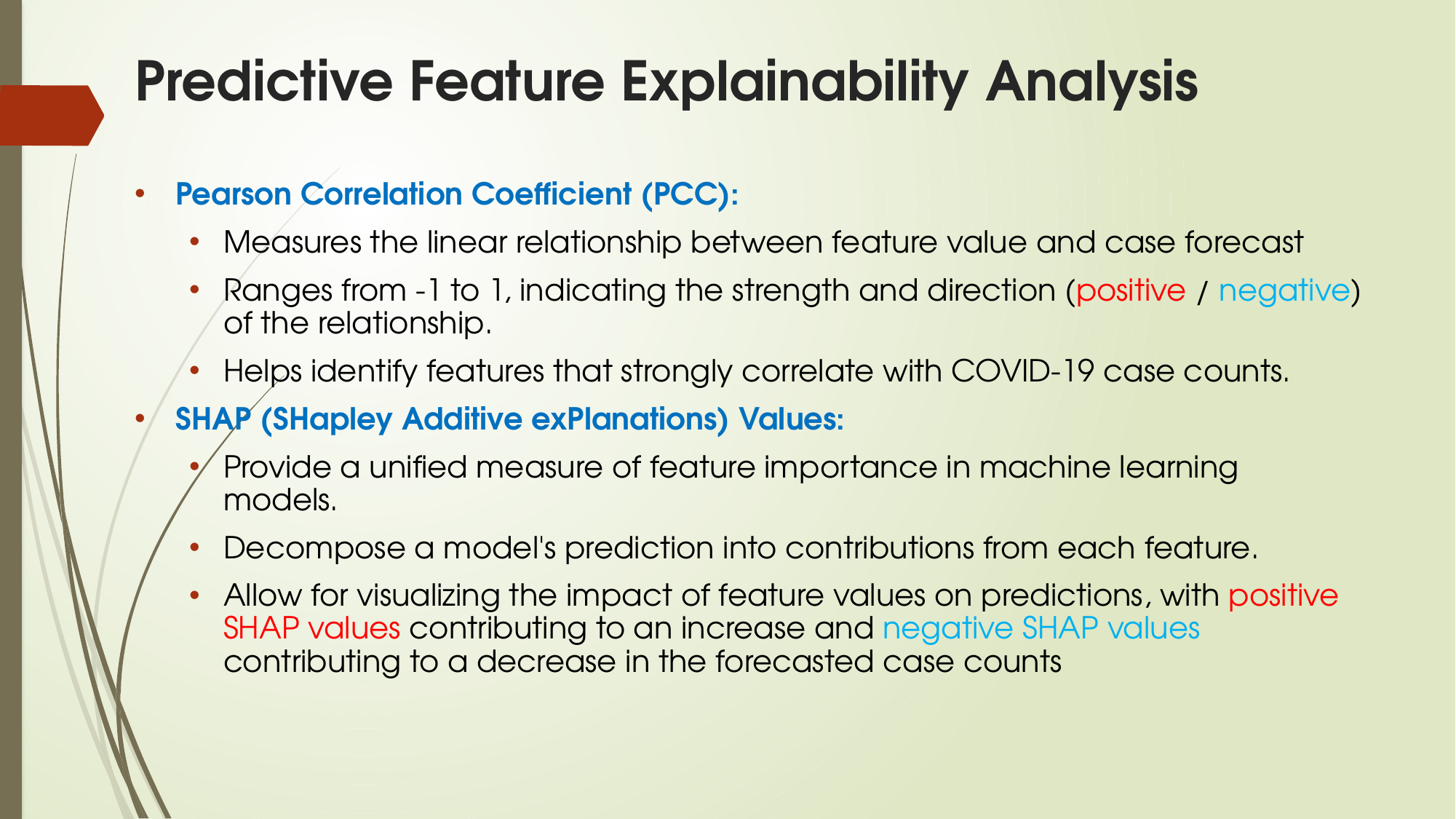

# Predictive Feature Explainability Analysis
Pearson Correlation Coefficient (PCC):
Measures the linear relationship between feature value and case forecast
Ranges from -1 to 1, indicating the strength and direction (positive / negative) of the relationship.
Helps identify features that strongly correlate with COVID-19 case counts.
SHAP (SHapley Additive exPlanations) Values:
Provide a unified measure of feature importance in machine learning models.
Decompose a model's prediction into contributions from each feature.
Allow for visualizing the impact of feature values on predictions, with positive SHAP values contributing to an increase and negative SHAP values contributing to a decrease in the forecasted case counts